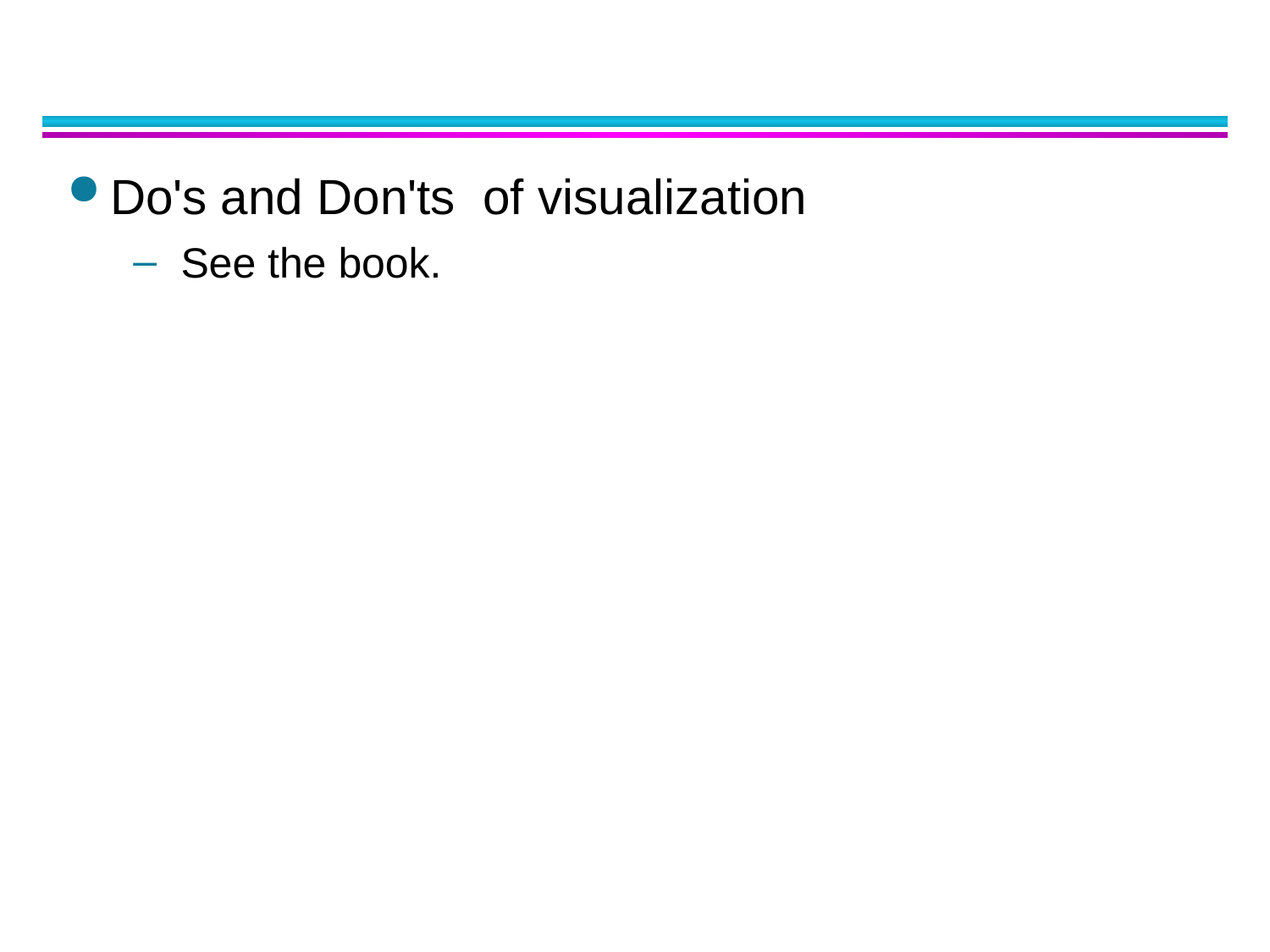

#
Do's and Don'ts  of visualization
See the book.